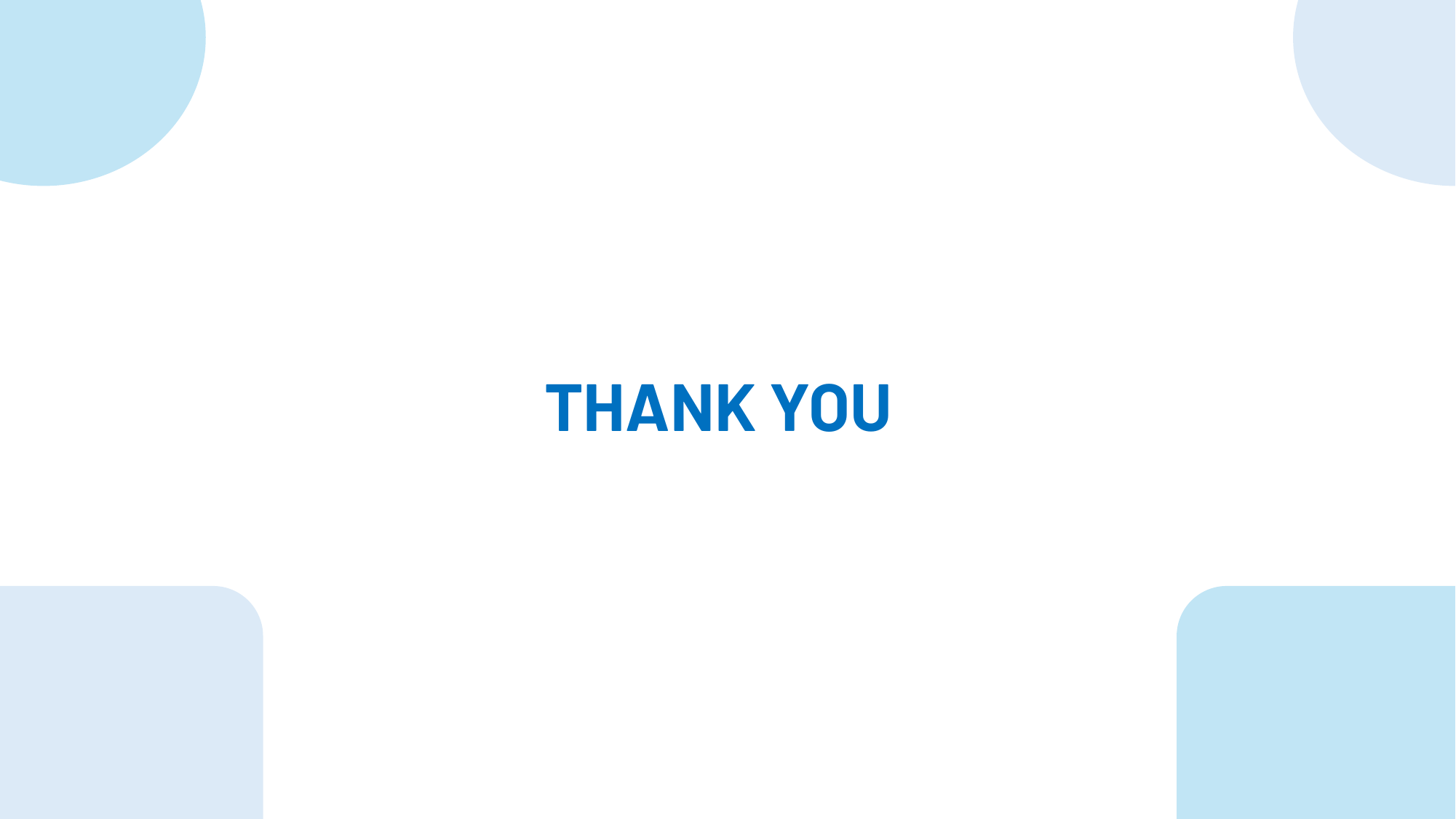

Workshops and Training Sessions
Feedback-Driven Evolution
Ongoing Support and Communication

5

Training, Adoption & Continuous Improvement
To ensure smooth adoption, practical workshops and hands-on sessions are conducted, led by technical specialists and experienced radiologists who have tested the system in pilot environments. These sessions provide clinicians with insights on interpreting confidence scores, understanding visual overlays, and offering corrective feedback.
# THANK YOU
A dedicated help desk and periodic system updates guarantee that clinicians remain well-supported. Regular communication ensures users understand that this technology complements, rather than replaces, their clinical judgment and expertise.

Difficult or ambiguous cases, once flagged and corrected by radiologists, feed back into the model’s training data. Over time, this continuous refinement process improves the system’s accuracy, adaptability, and clinical value, resulting in an evolving, learning tool that keeps pace with real-world clinical demands.